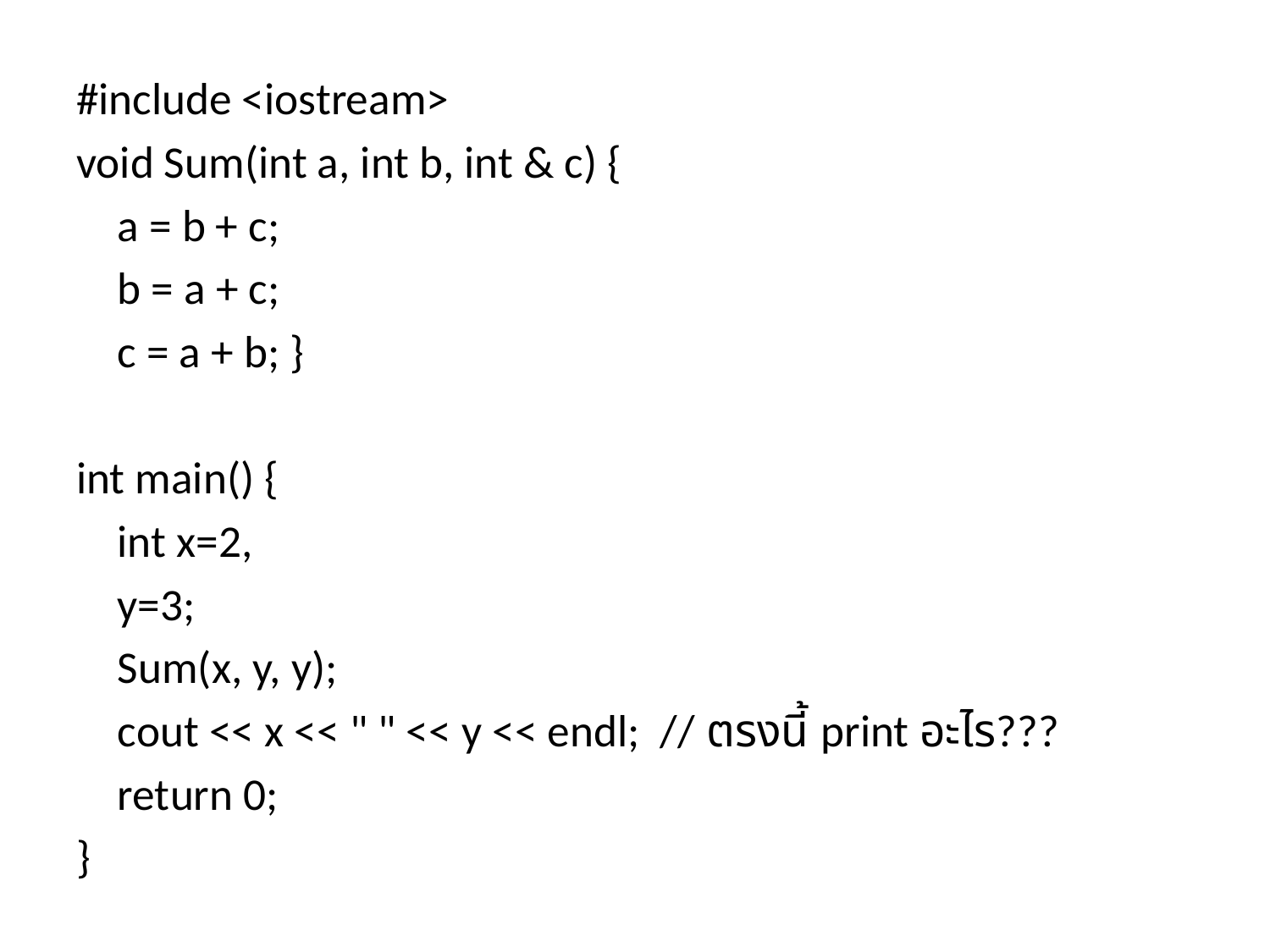

#include <iostream>
void Sum(int a, int b, int & c) {
	a = b + c;
	b = a + c;
	c = a + b; }

int main() {
	int x=2,
	y=3;
	Sum(x, y, y);
	cout << x << " " << y << endl;  // ตรงนี้ print อะไร???
	return 0;
}